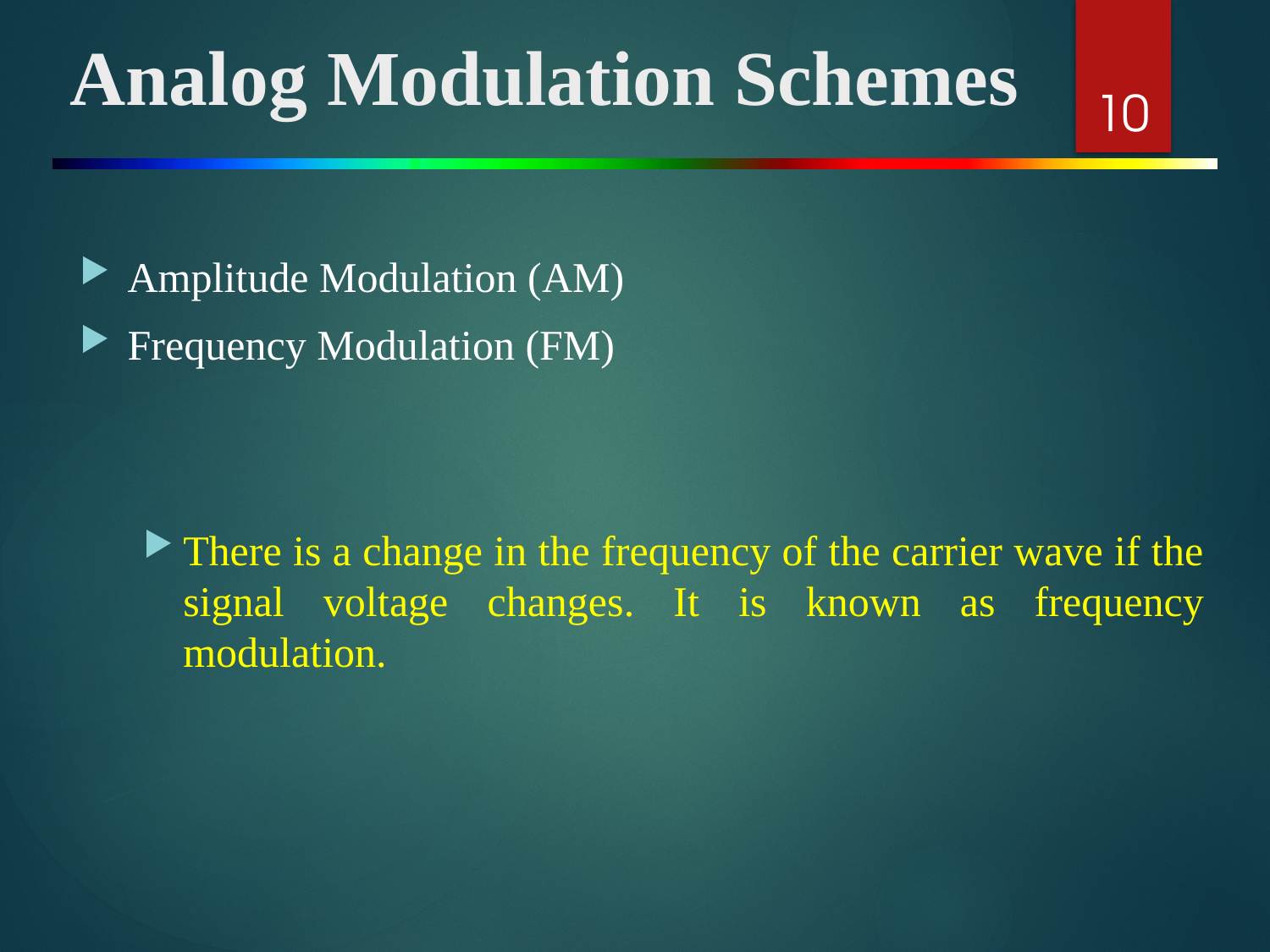

# Analog Modulation Schemes
10
Amplitude Modulation (AM)
Frequency Modulation (FM)

There is a change in the frequency of the carrier wave if the signal voltage changes. It is known as frequency modulation.